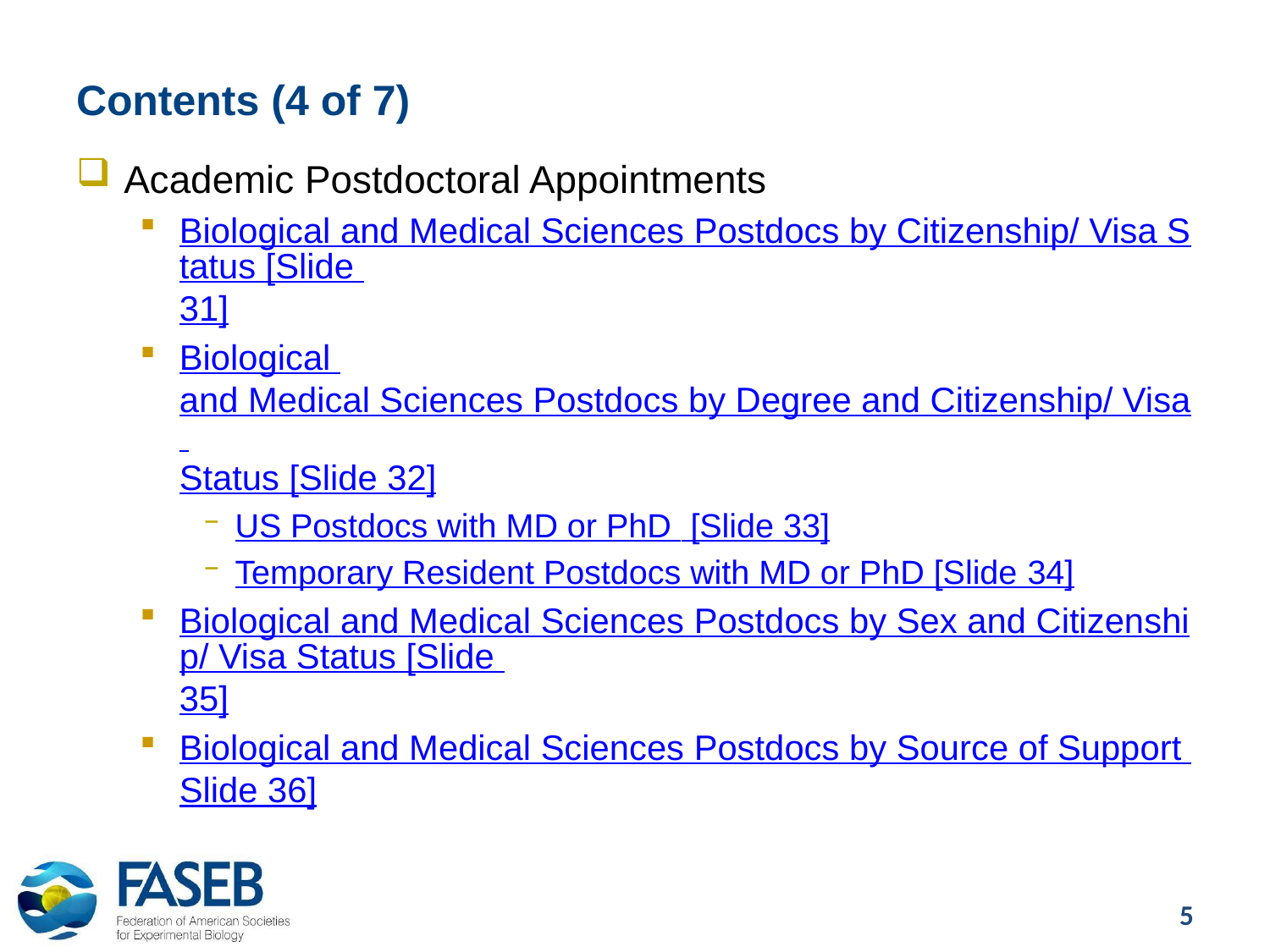

# Contents (4 of 7)
Academic Postdoctoral Appointments
Biological and Medical Sciences Postdocs by Citizenship/ Visa Status [Slide 31]
Biological and Medical Sciences Postdocs by Degree and Citizenship/ Visa Status [Slide 32]
US Postdocs with MD or PhD  [Slide 33]
Temporary Resident Postdocs with MD or PhD [Slide 34]
Biological and Medical Sciences Postdocs by Sex and Citizenship/ Visa Status [Slide 35]
Biological and Medical Sciences Postdocs by Source of Support
Slide 36]

5